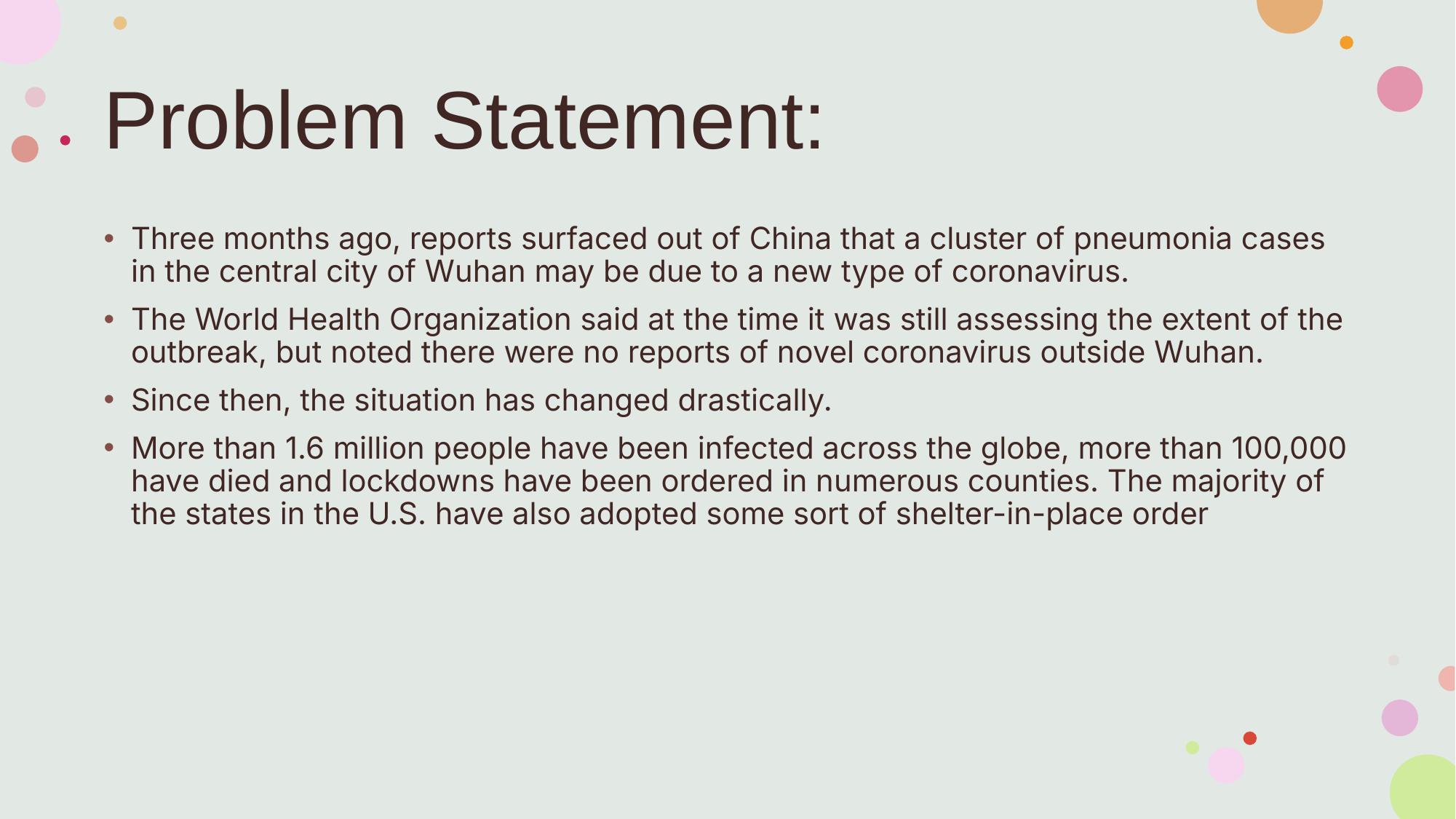

# Problem Statement:
Three months ago, reports surfaced out of China that a cluster of pneumonia cases in the central city of Wuhan may be due to a new type of coronavirus.
The World Health Organization said at the time it was still assessing the extent of the outbreak, but noted there were no reports of novel coronavirus outside Wuhan.
Since then, the situation has changed drastically.
More than 1.6 million people have been infected across the globe, more than 100,000 have died and lockdowns have been ordered in numerous counties. The majority of the states in the U.S. have also adopted some sort of shelter-in-place order